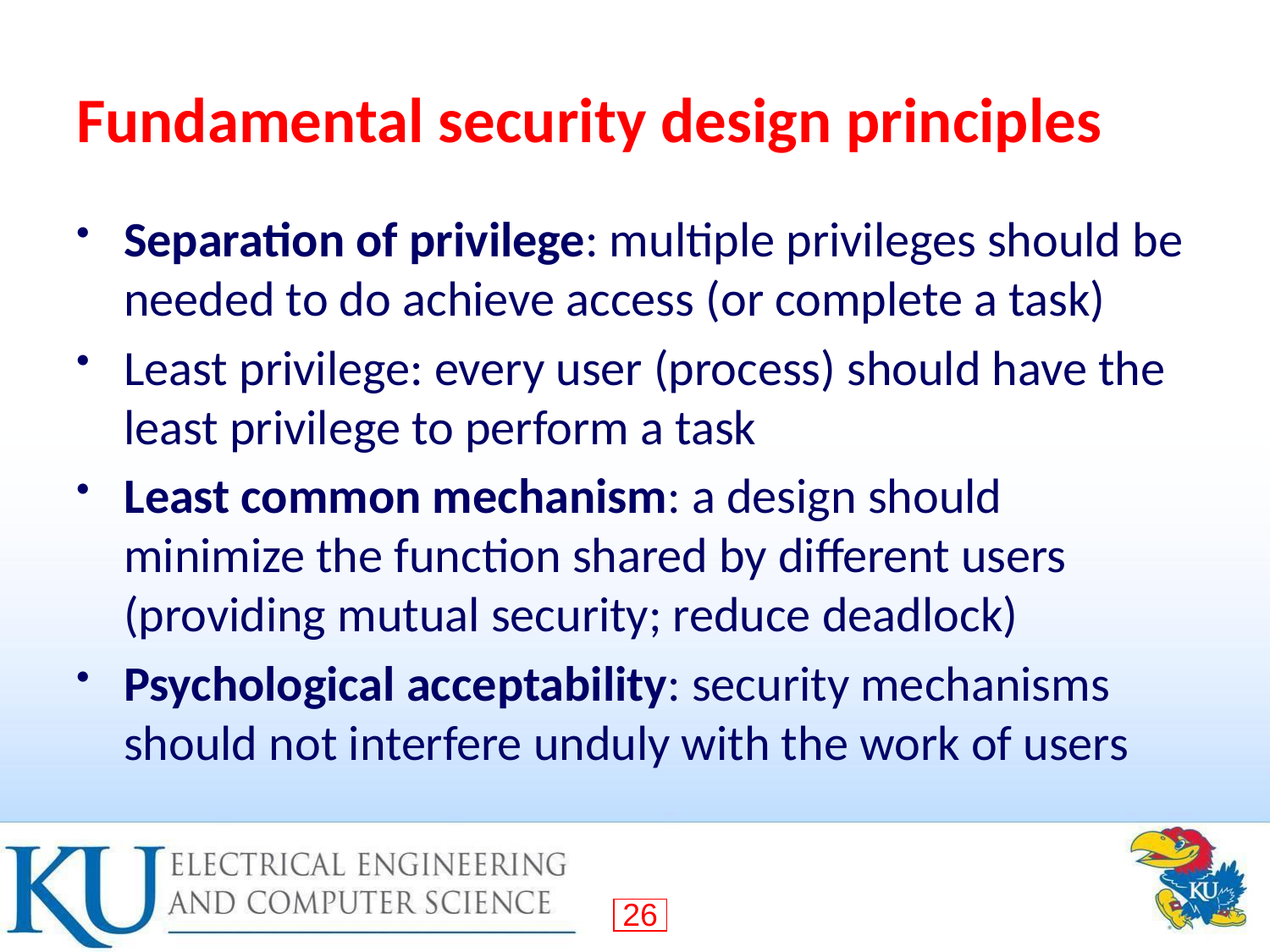

# Fundamental security design principles
Separation of privilege: multiple privileges should be needed to do achieve access (or complete a task)
Least privilege: every user (process) should have the least privilege to perform a task
Least common mechanism: a design should minimize the function shared by different users (providing mutual security; reduce deadlock)
Psychological acceptability: security mechanisms should not interfere unduly with the work of users